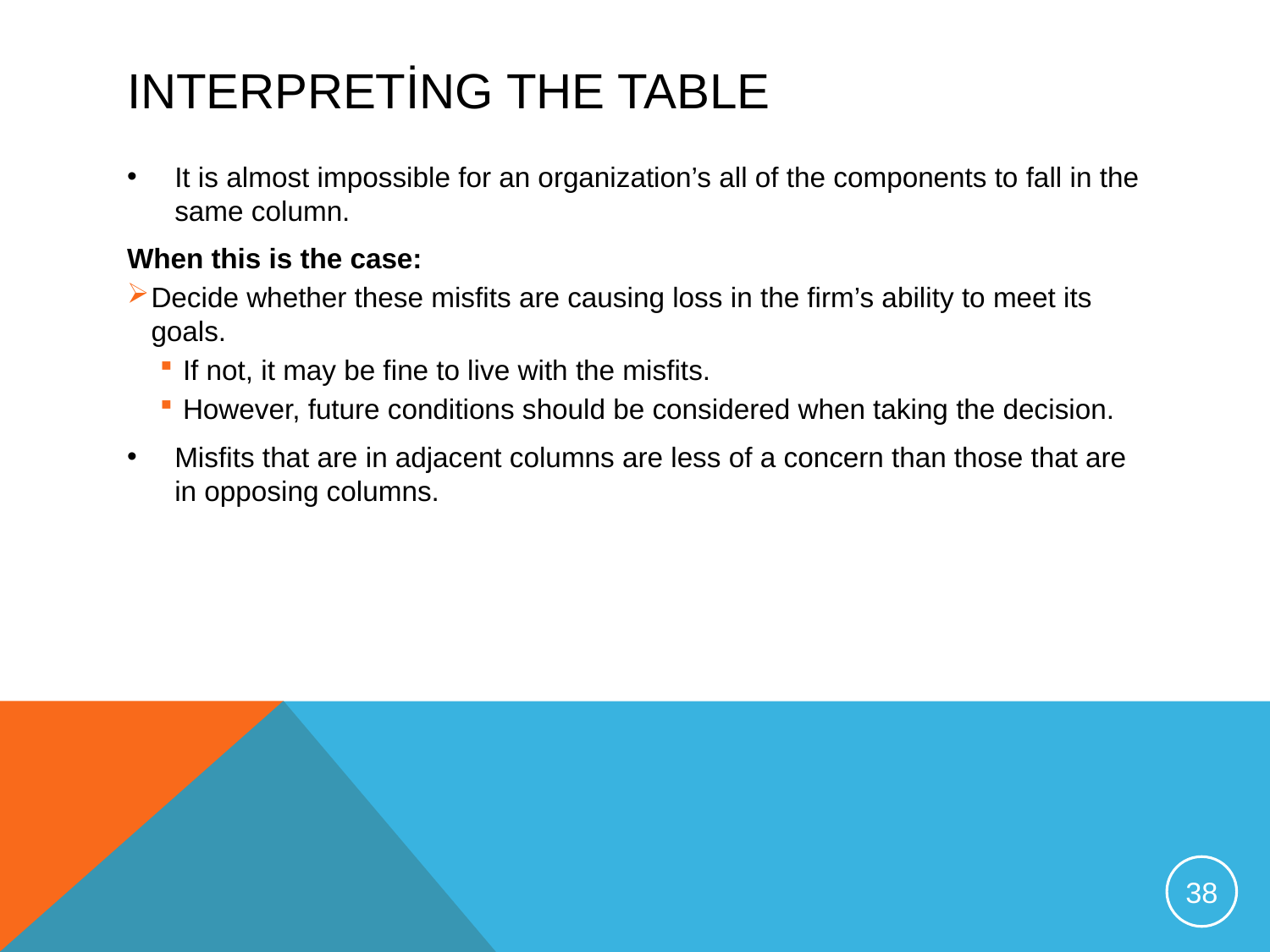

# Interpreting the table
It is almost impossible for an organization’s all of the components to fall in the same column.
When this is the case:
Decide whether these misfits are causing loss in the firm’s ability to meet its goals.
If not, it may be fine to live with the misfits.
However, future conditions should be considered when taking the decision.
Misfits that are in adjacent columns are less of a concern than those that are in opposing columns.
38